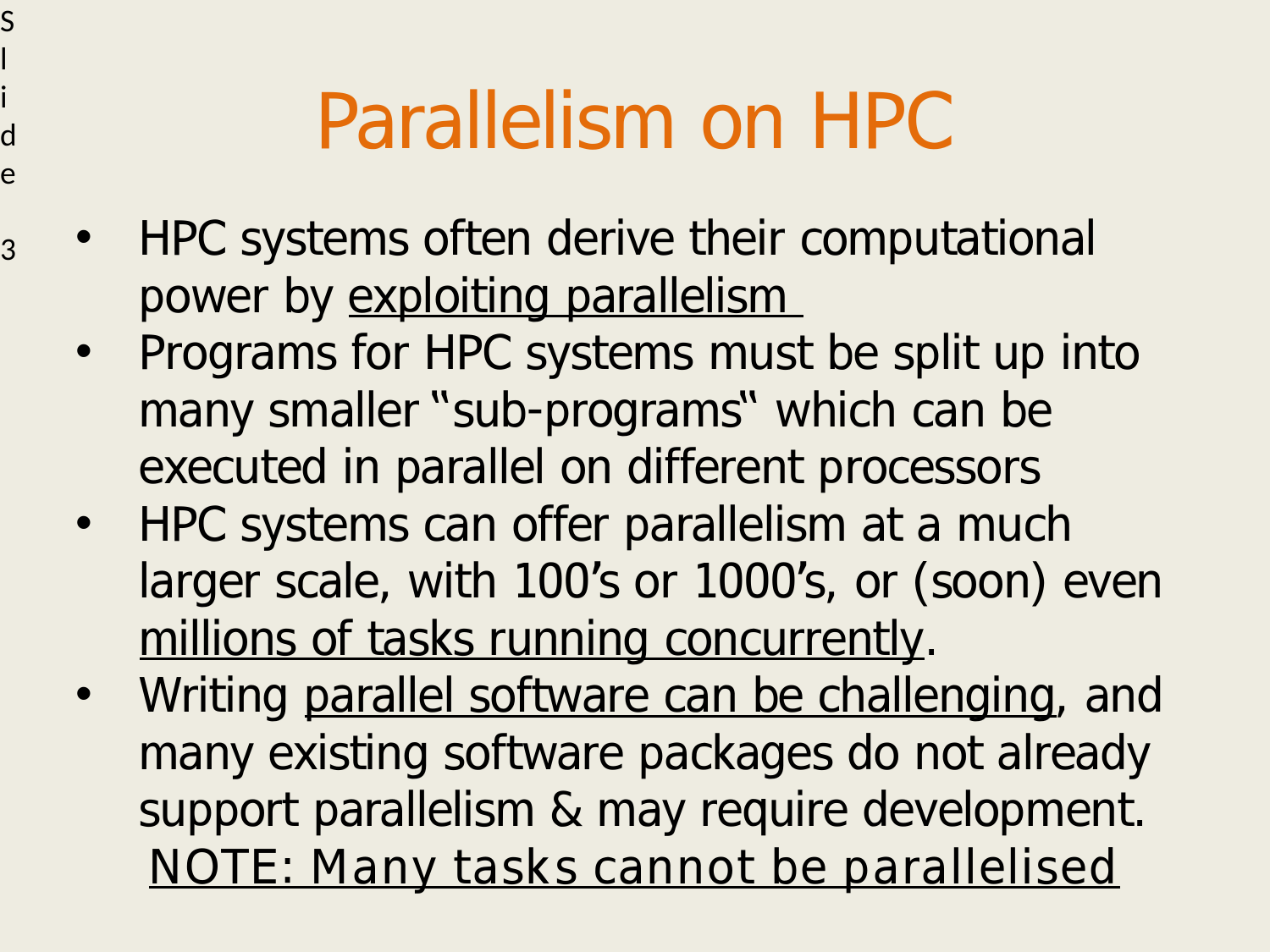

Slide 3
Parallelism on HPC
HPC systems often derive their computational power by exploiting parallelism
Programs for HPC systems must be split up into many smaller “sub-programs“ which can be executed in parallel on different processors
HPC systems can offer parallelism at a much larger scale, with 100’s or 1000’s, or (soon) even millions of tasks running concurrently.
Writing parallel software can be challenging, and many existing software packages do not already support parallelism & may require development.
NOTE: Many tasks cannot be parallelised